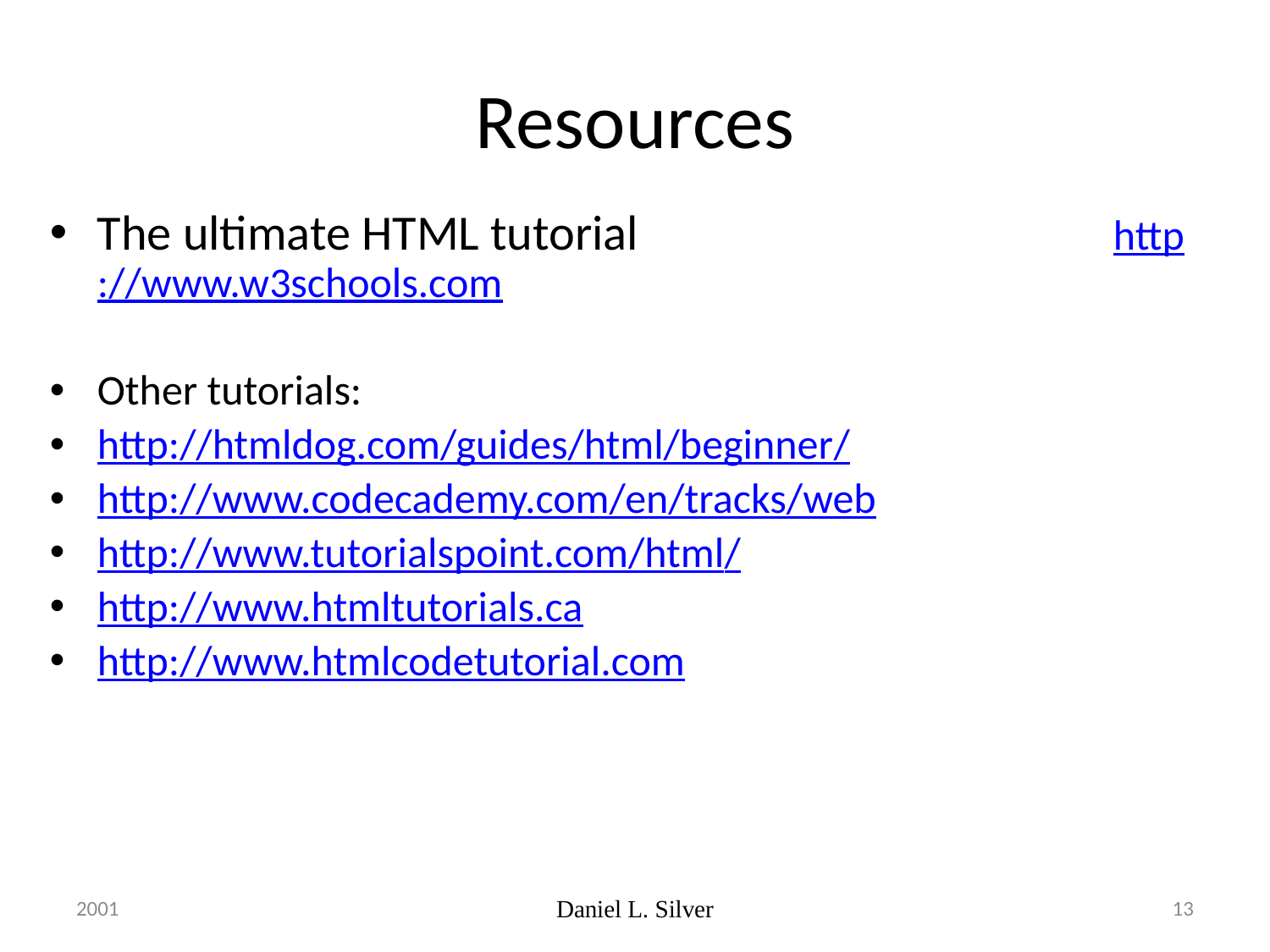

# Resources
The ultimate HTML tutorial                       		http://www.w3schools.com

Other tutorials:
http://htmldog.com/guides/html/beginner/
http://www.codecademy.com/en/tracks/web
http://www.tutorialspoint.com/html/
http://www.htmltutorials.ca
http://www.htmlcodetutorial.com

2001
Daniel L. Silver
13